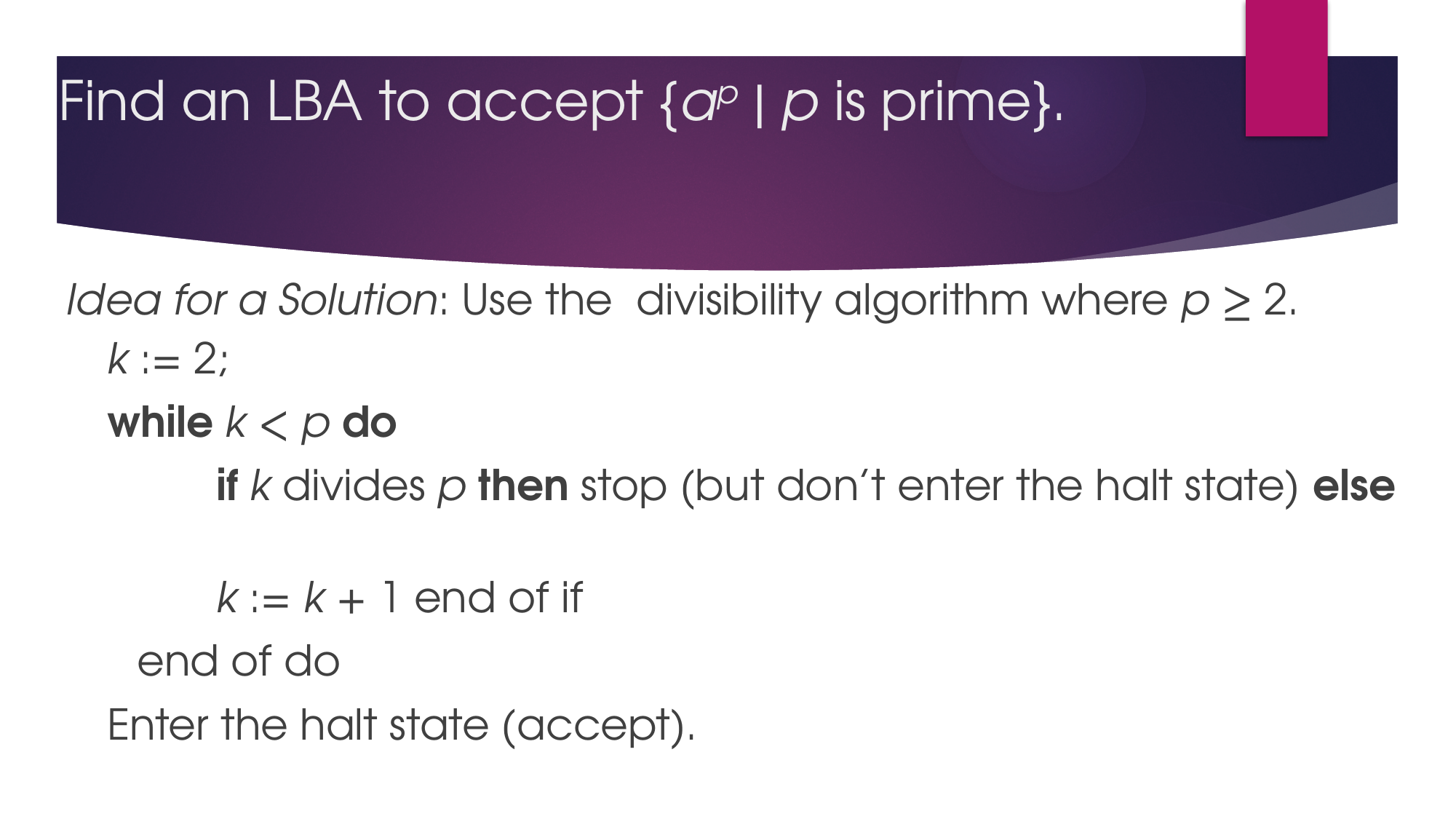

# Find an LBA to accept {ap | p is prime}.
Idea for a Solution: Use the  divisibility algorithm where p ≥ 2.
	k := 2;
	while k < p do
		if k divides p then stop (but don’t enter the halt state) else
		k := k + 1 end of if
      end of do
	Enter the halt state (accept).